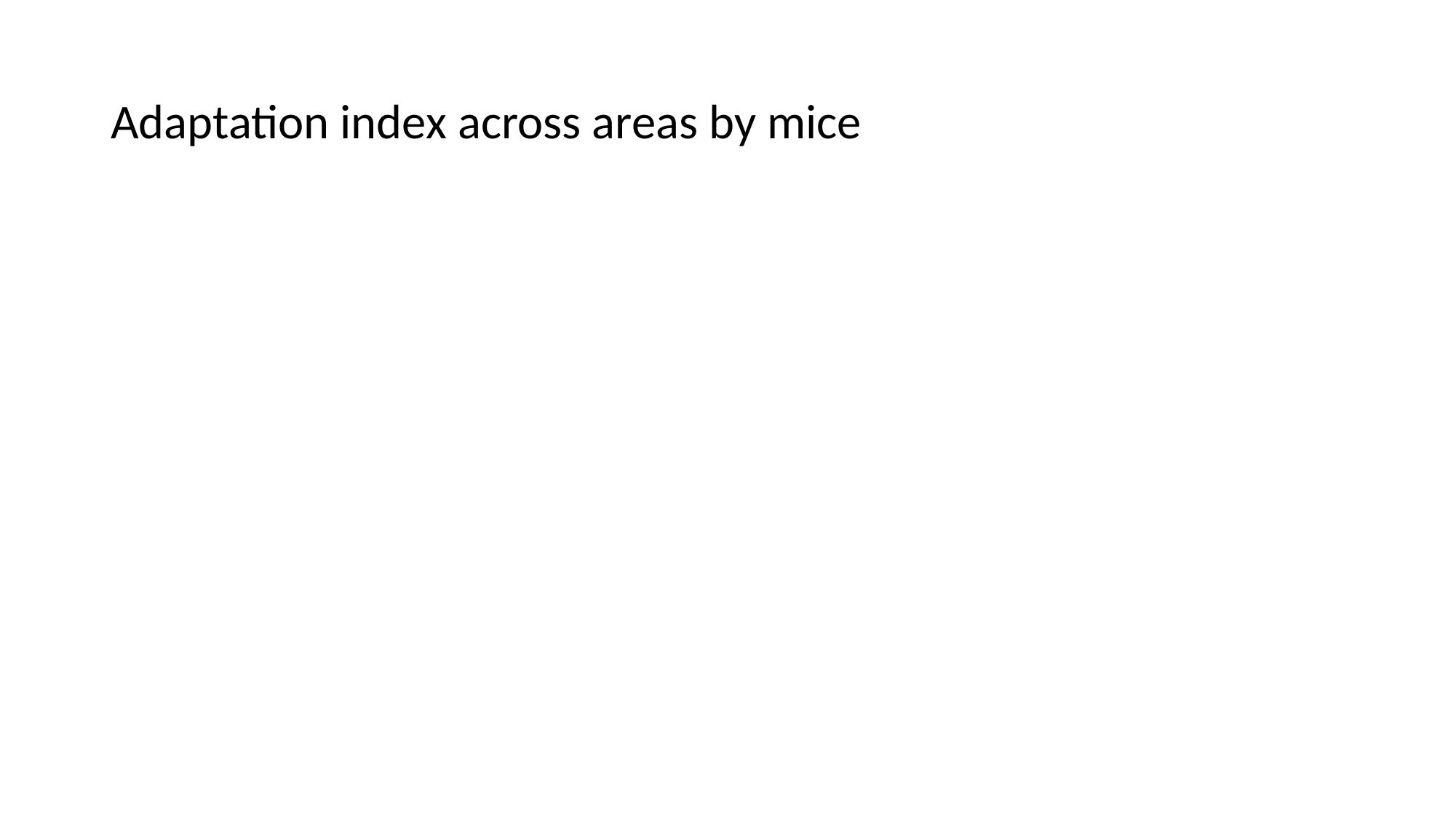

# Adaptation index across areas by mice